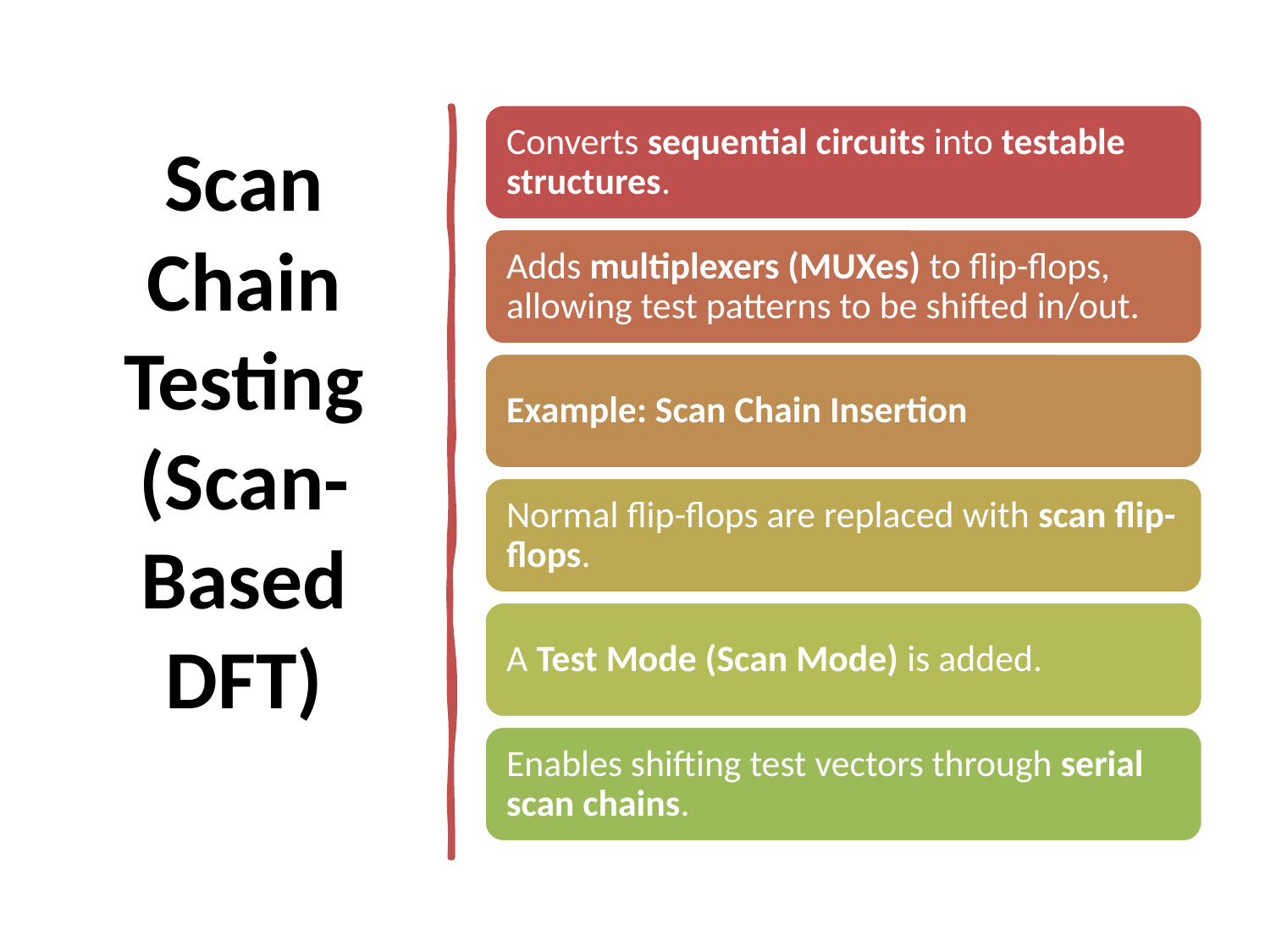

Converts sequential circuits into testable structures.
Adds multiplexers (MUXes) to flip-flops, allowing test patterns to be shifted in/out.
Example: Scan Chain Insertion
Normal flip-flops are replaced with scan flip-flops.
A Test Mode (Scan Mode) is added.
Enables shifting test vectors through serial scan chains.
# Scan Chain Testing (Scan-Based DFT)